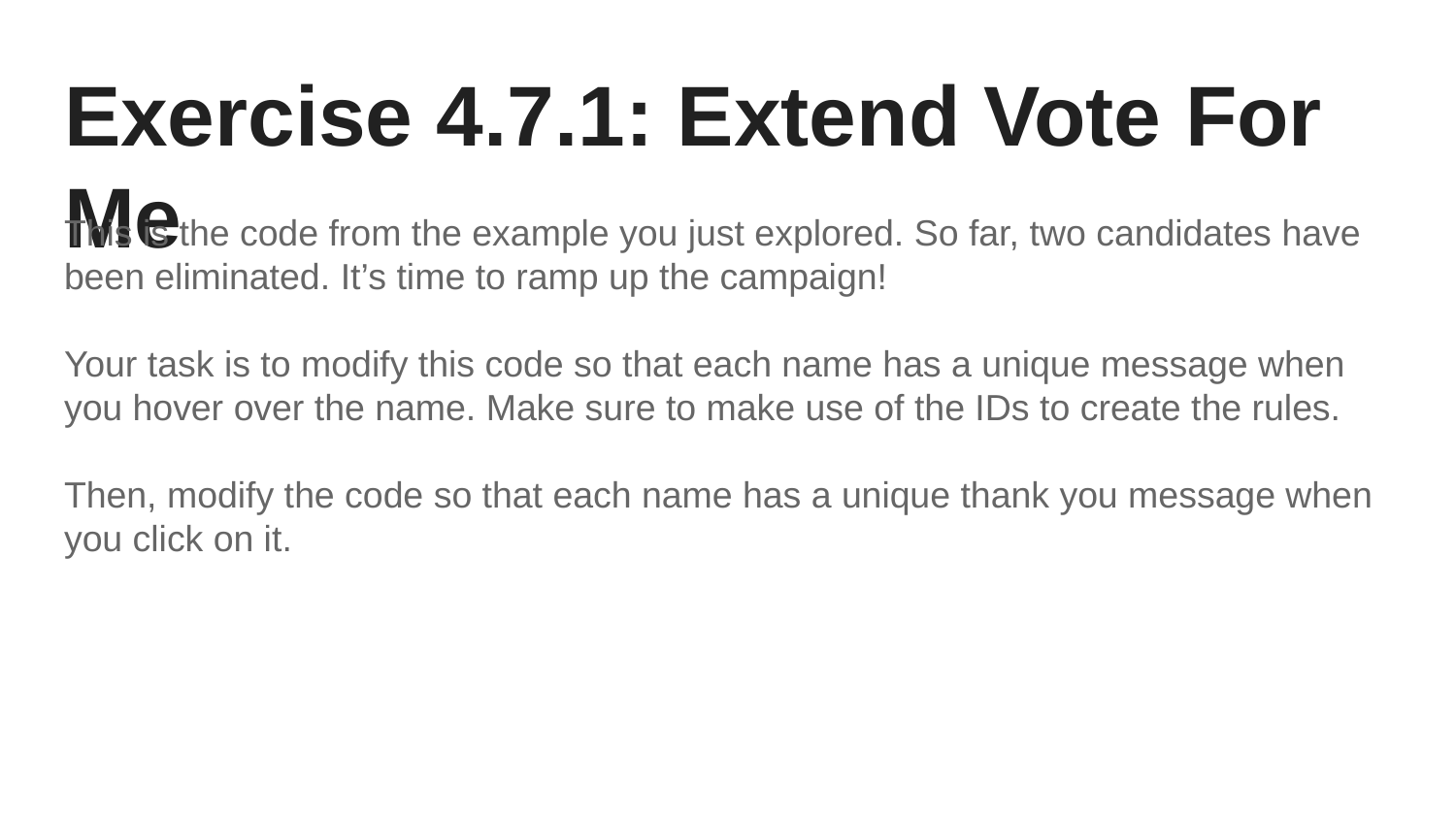

# Exercise 4.7.1: Extend Vote For Me
This is the code from the example you just explored. So far, two candidates have been eliminated. It’s time to ramp up the campaign!

Your task is to modify this code so that each name has a unique message when you hover over the name. Make sure to make use of the IDs to create the rules.

Then, modify the code so that each name has a unique thank you message when you click on it.